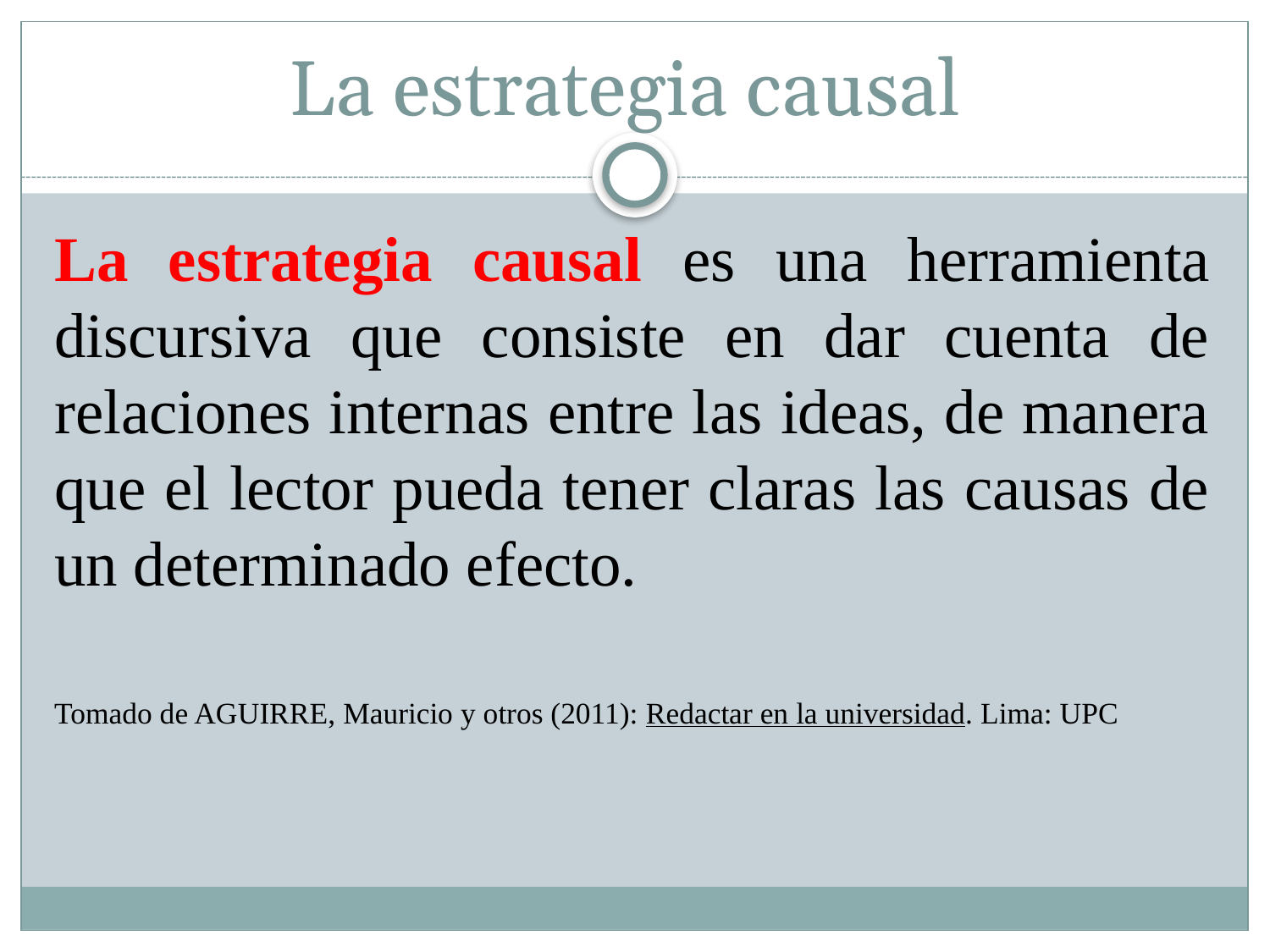

# La estrategia causal
La estrategia causal es una herramienta discursiva que consiste en dar cuenta de relaciones internas entre las ideas, de manera que el lector pueda tener claras las causas de un determinado efecto.

Tomado de AGUIRRE, Mauricio y otros (2011): Redactar en la universidad. Lima: UPC